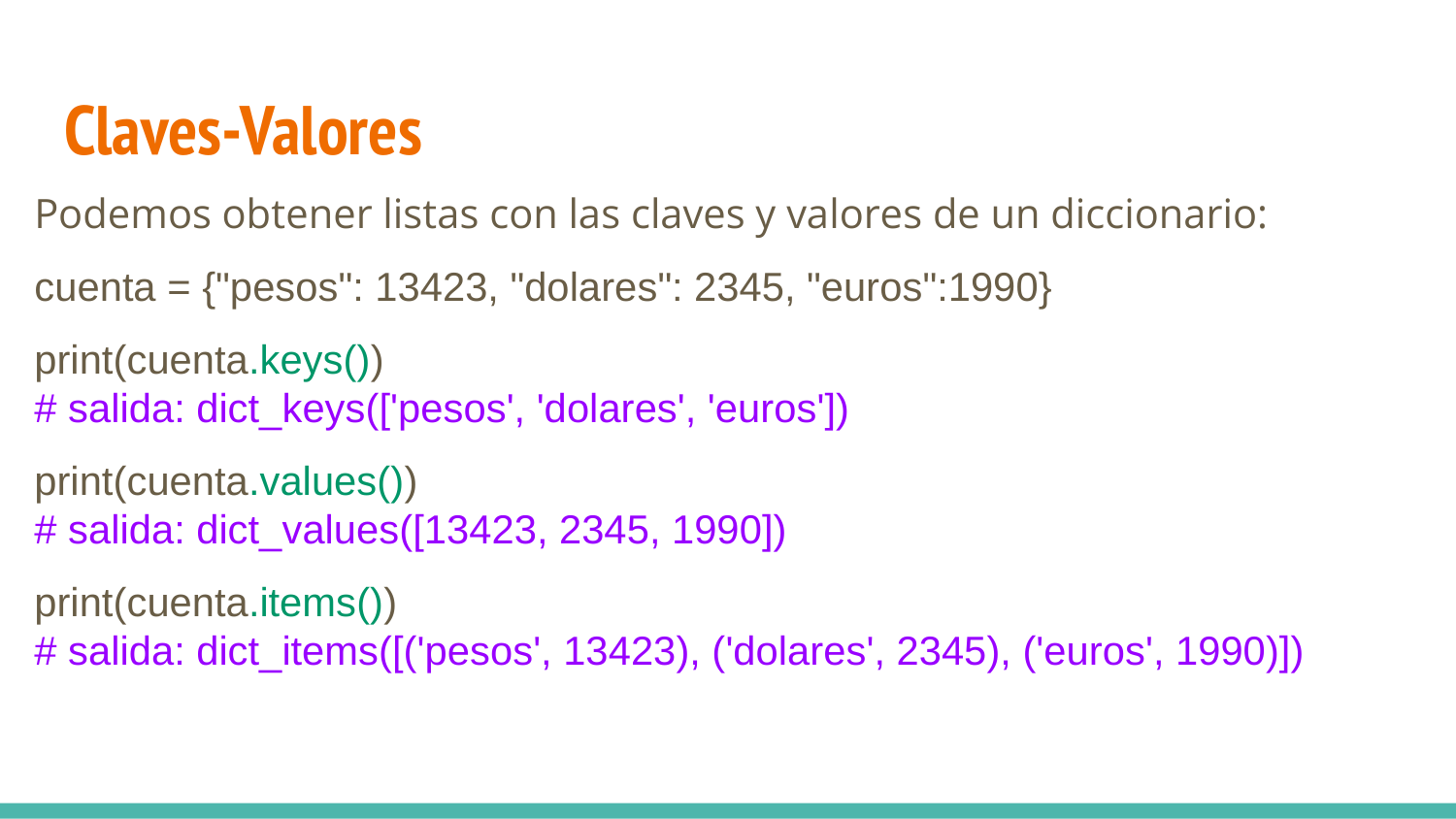

# Claves-Valores
Podemos obtener listas con las claves y valores de un diccionario:
cuenta = {"pesos": 13423, "dolares": 2345, "euros":1990}
print(cuenta.keys())
# salida: dict_keys(['pesos', 'dolares', 'euros'])
print(cuenta.values())
# salida: dict_values([13423, 2345, 1990])
print(cuenta.items())
# salida: dict_items([('pesos', 13423), ('dolares', 2345), ('euros', 1990)])